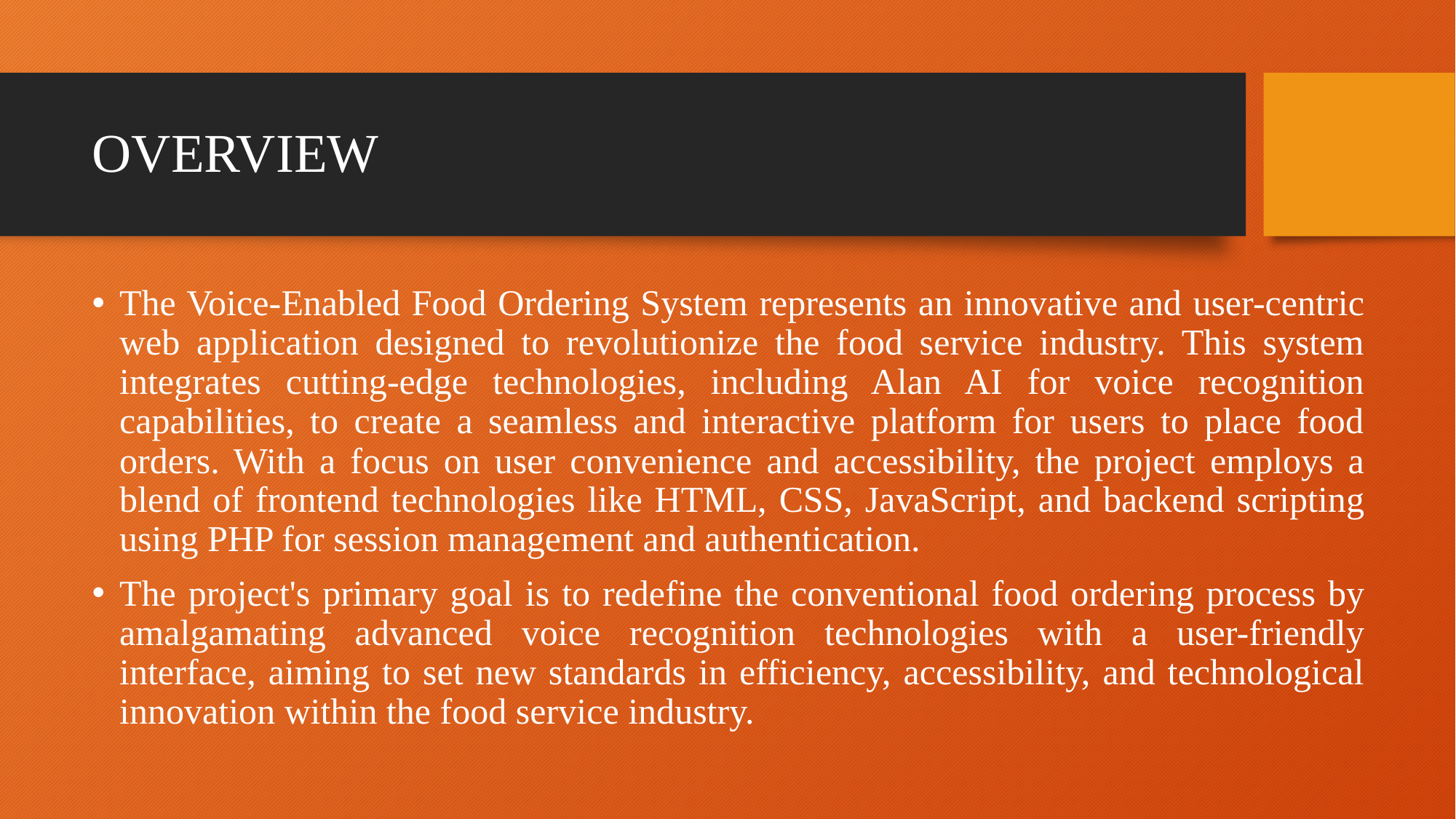

# OVERVIEW
The Voice-Enabled Food Ordering System represents an innovative and user-centric web application designed to revolutionize the food service industry. This system integrates cutting-edge technologies, including Alan AI for voice recognition capabilities, to create a seamless and interactive platform for users to place food orders. With a focus on user convenience and accessibility, the project employs a blend of frontend technologies like HTML, CSS, JavaScript, and backend scripting using PHP for session management and authentication.
The project's primary goal is to redefine the conventional food ordering process by amalgamating advanced voice recognition technologies with a user-friendly interface, aiming to set new standards in efficiency, accessibility, and technological innovation within the food service industry.